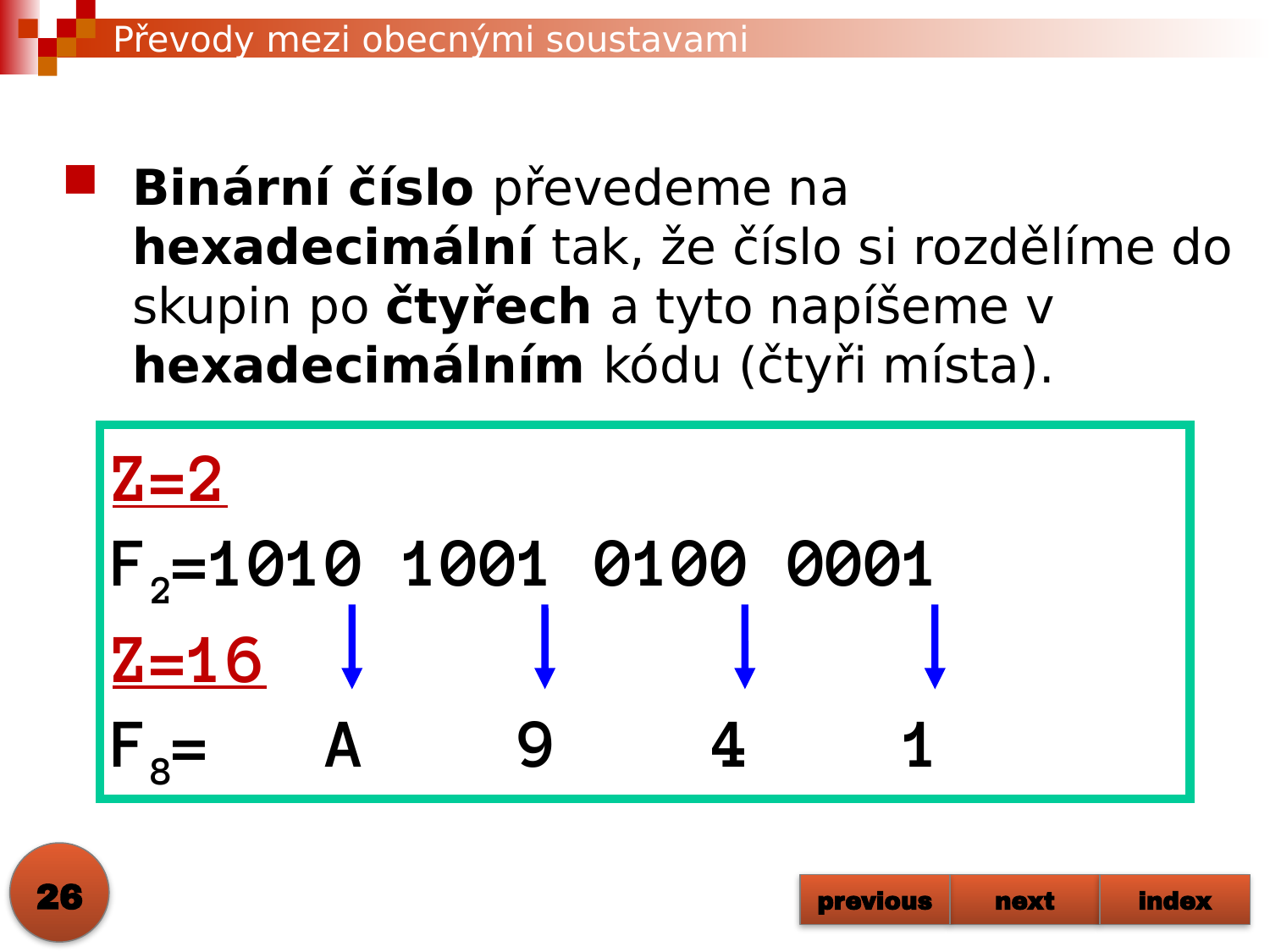

# Převody mezi obecnými soustavami
Binární číslo převedeme na hexadecimální tak, že číslo si rozdělíme do skupin po čtyřech a tyto napíšeme v hexadecimálním kódu (čtyři místa).
Z=2
F2=1010 1001 0100 0001
Z=16
F8=   A    9    4    1

26
previous
next
index